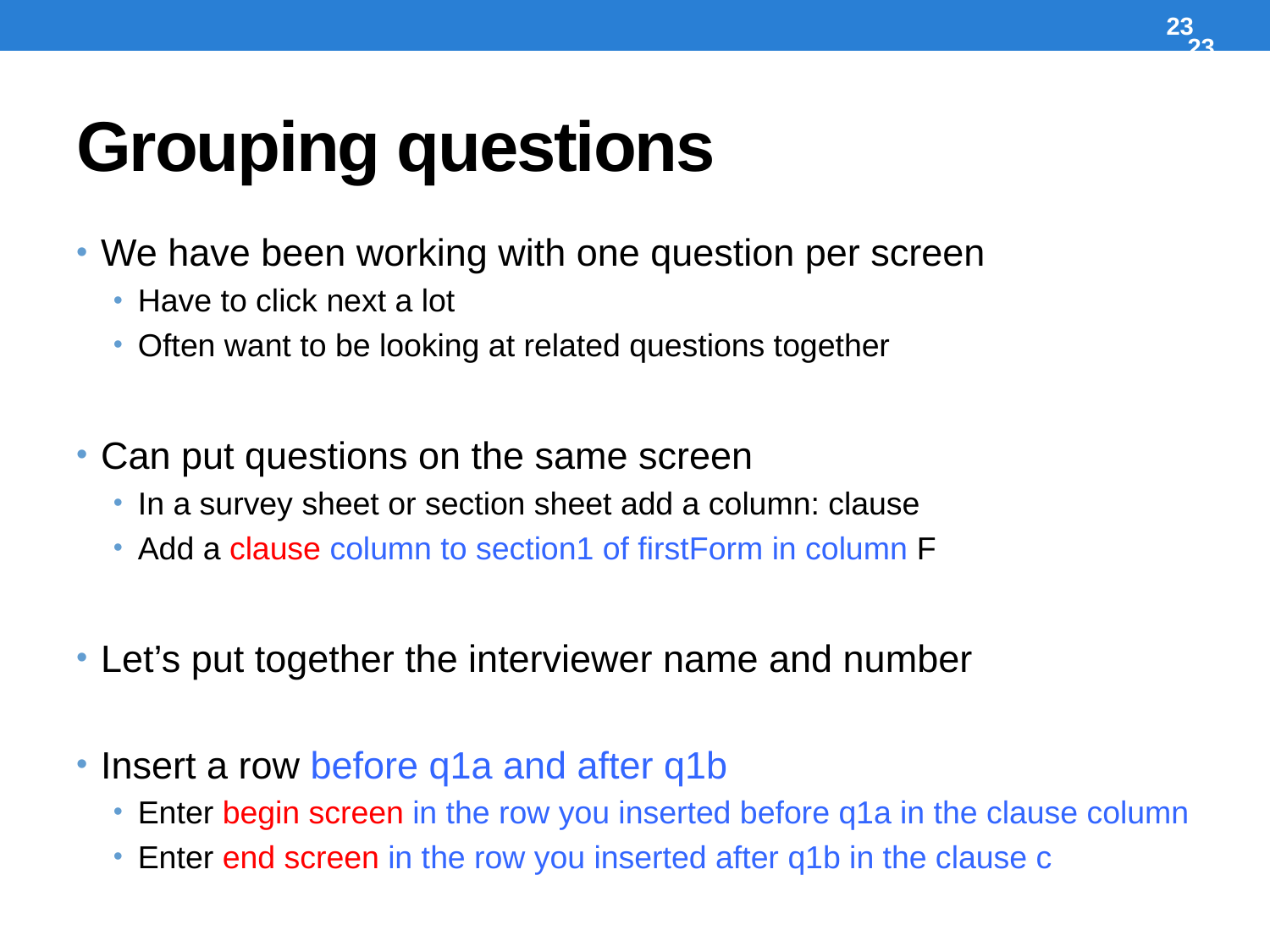

23
23
# Grouping questions
We have been working with one question per screen
Have to click next a lot
Often want to be looking at related questions together

Can put questions on the same screen
In a survey sheet or section sheet add a column: clause
Add a clause column to section1 of firstForm in column F

Let’s put together the interviewer name and number

Insert a row before q1a and after q1b
Enter begin screen in the row you inserted before q1a in the clause column
Enter end screen in the row you inserted after q1b in the clause c